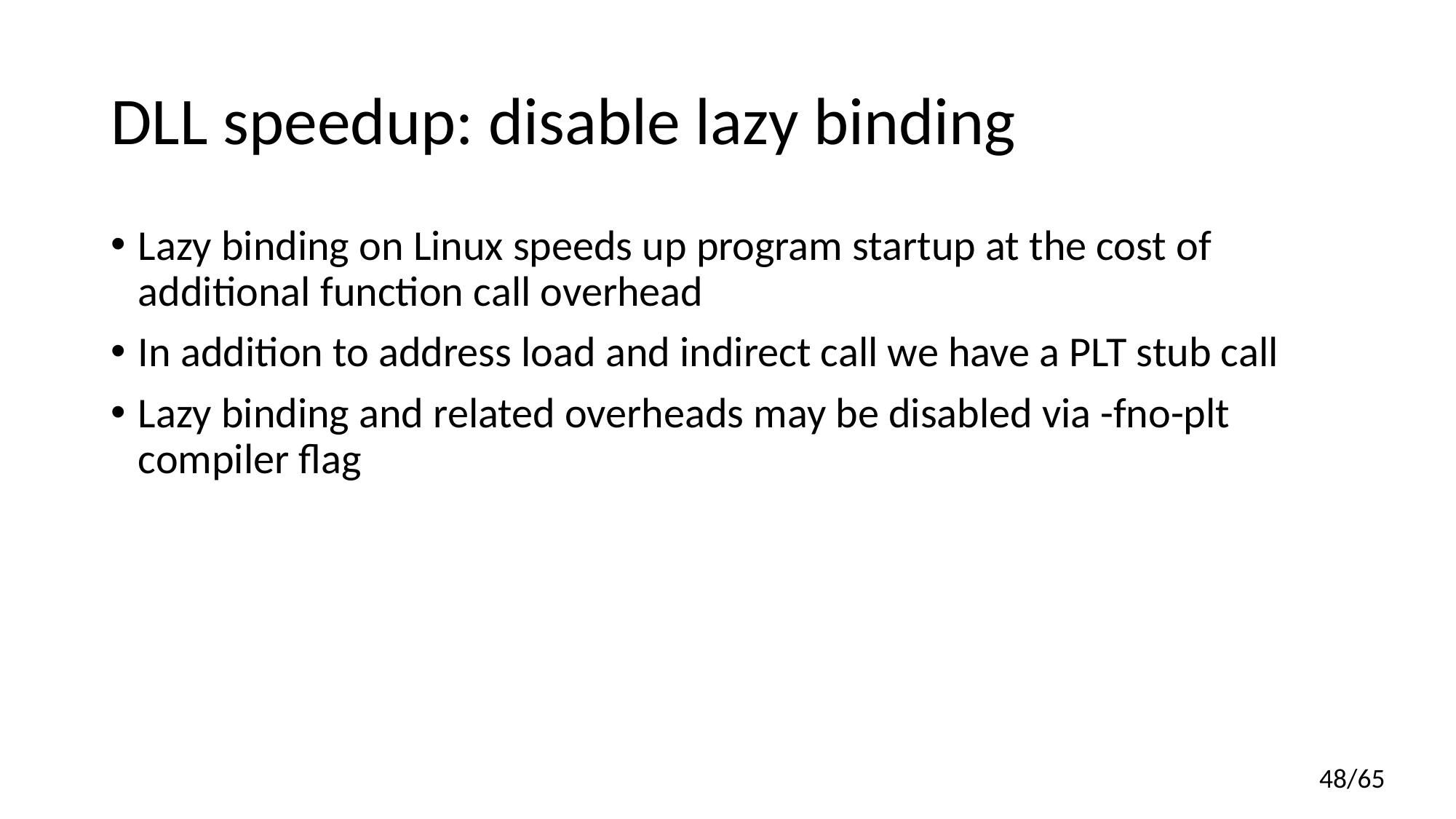

# DLL speedup: disable lazy binding
Lazy binding on Linux speeds up program startup at the cost of additional function call overhead
In addition to address load and indirect call we have a PLT stub call
Lazy binding and related overheads may be disabled via -fno-plt compiler flag